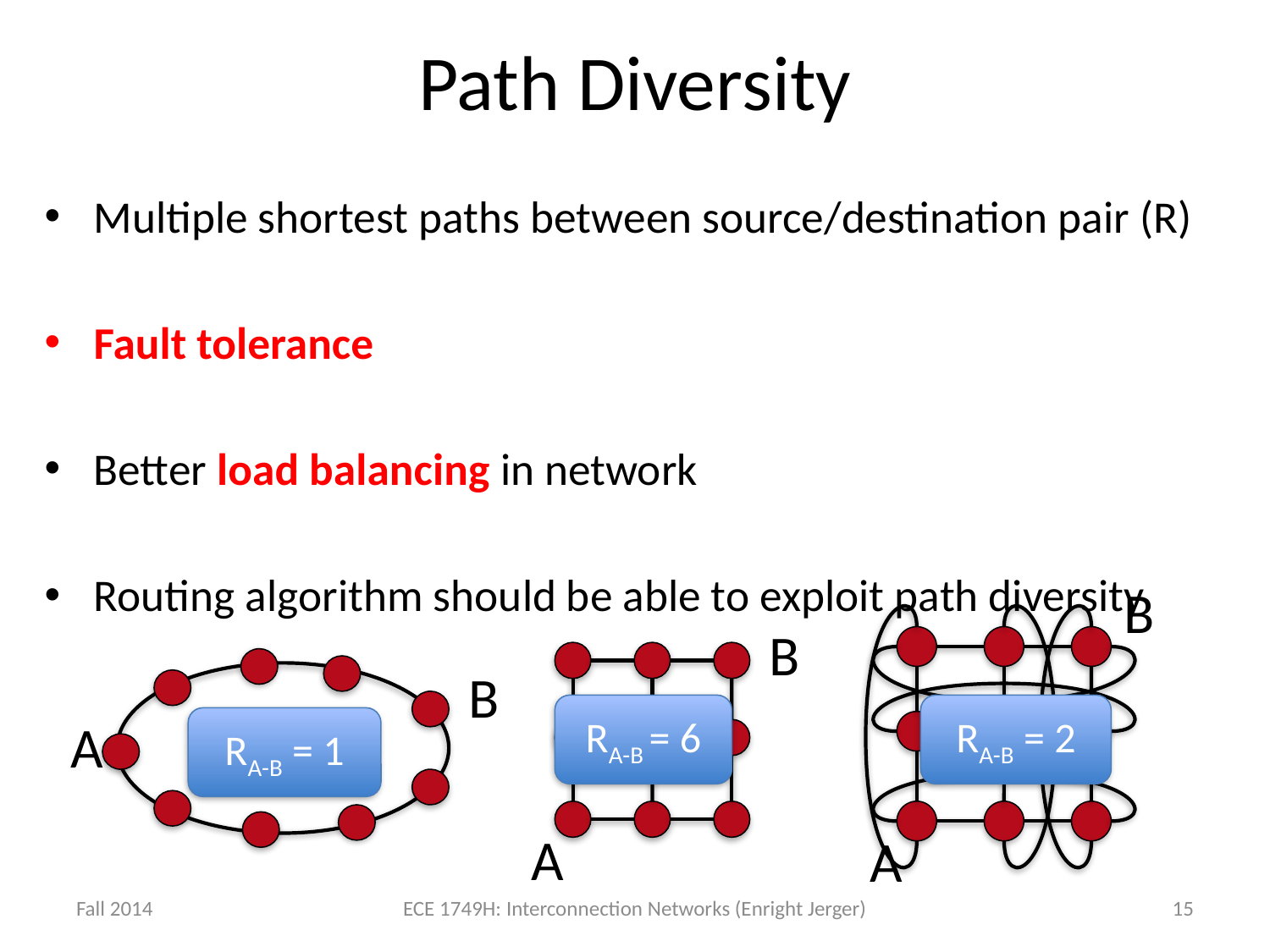

# Path Diversity
Multiple shortest paths between source/destination pair (R)

Fault tolerance

Better load balancing in network

Routing algorithm should be able to exploit path diversity
B

A
B

A

B

A

RA-B = 6
RA-B = 2
RA-B = 1
Fall 2014
ECE 1749H: Interconnection Networks (Enright Jerger)
15